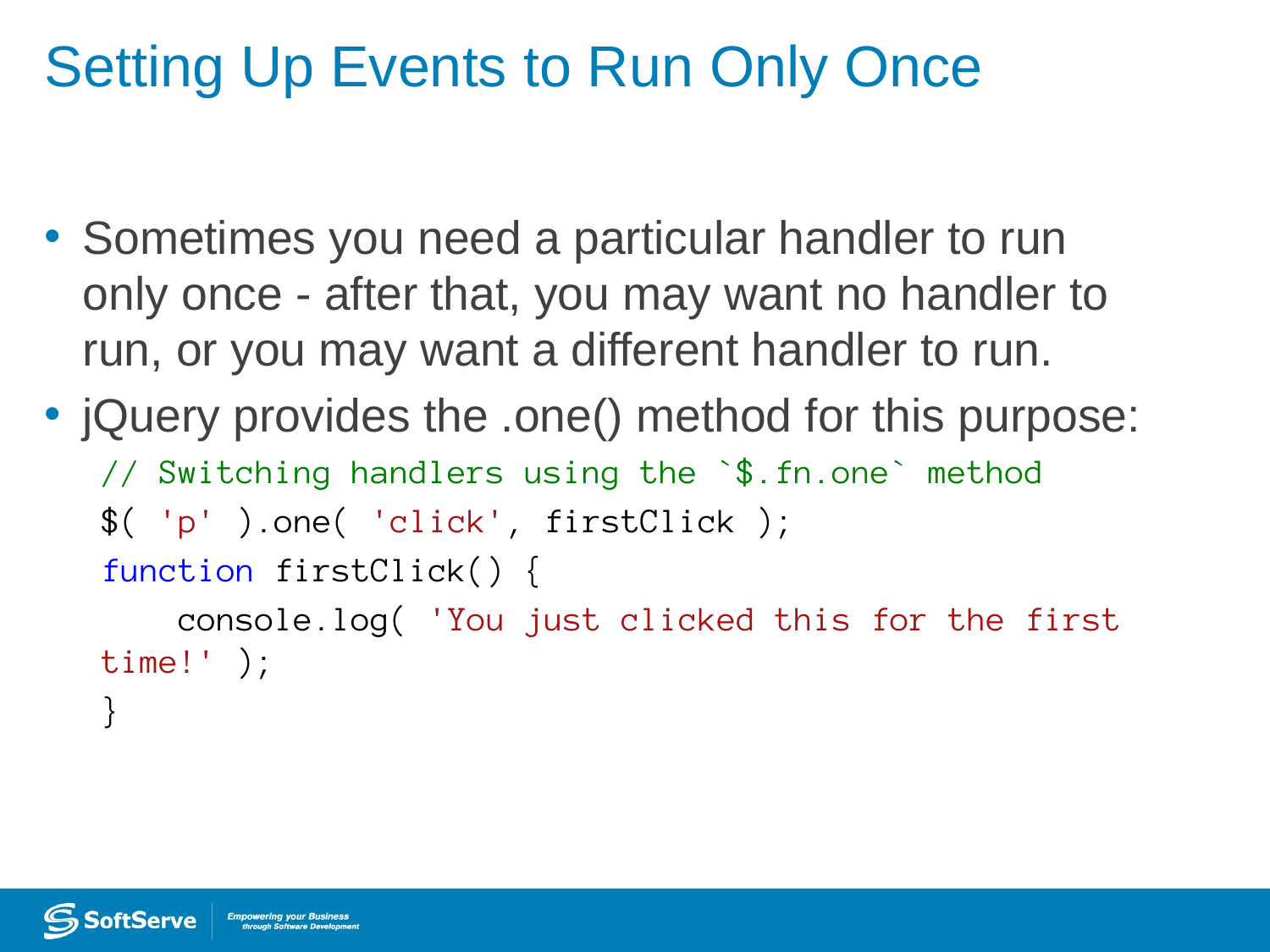

# Setting Up Events to Run Only Once
Sometimes you need a particular handler to run only once - after that, you may want no handler to run, or you may want a different handler to run.
jQuery provides the .one() method for this purpose:
// Switching handlers using the `$.fn.one` method
$( 'p' ).one( 'click', firstClick );
function firstClick() {
    console.log( 'You just clicked this for the first time!' );
}